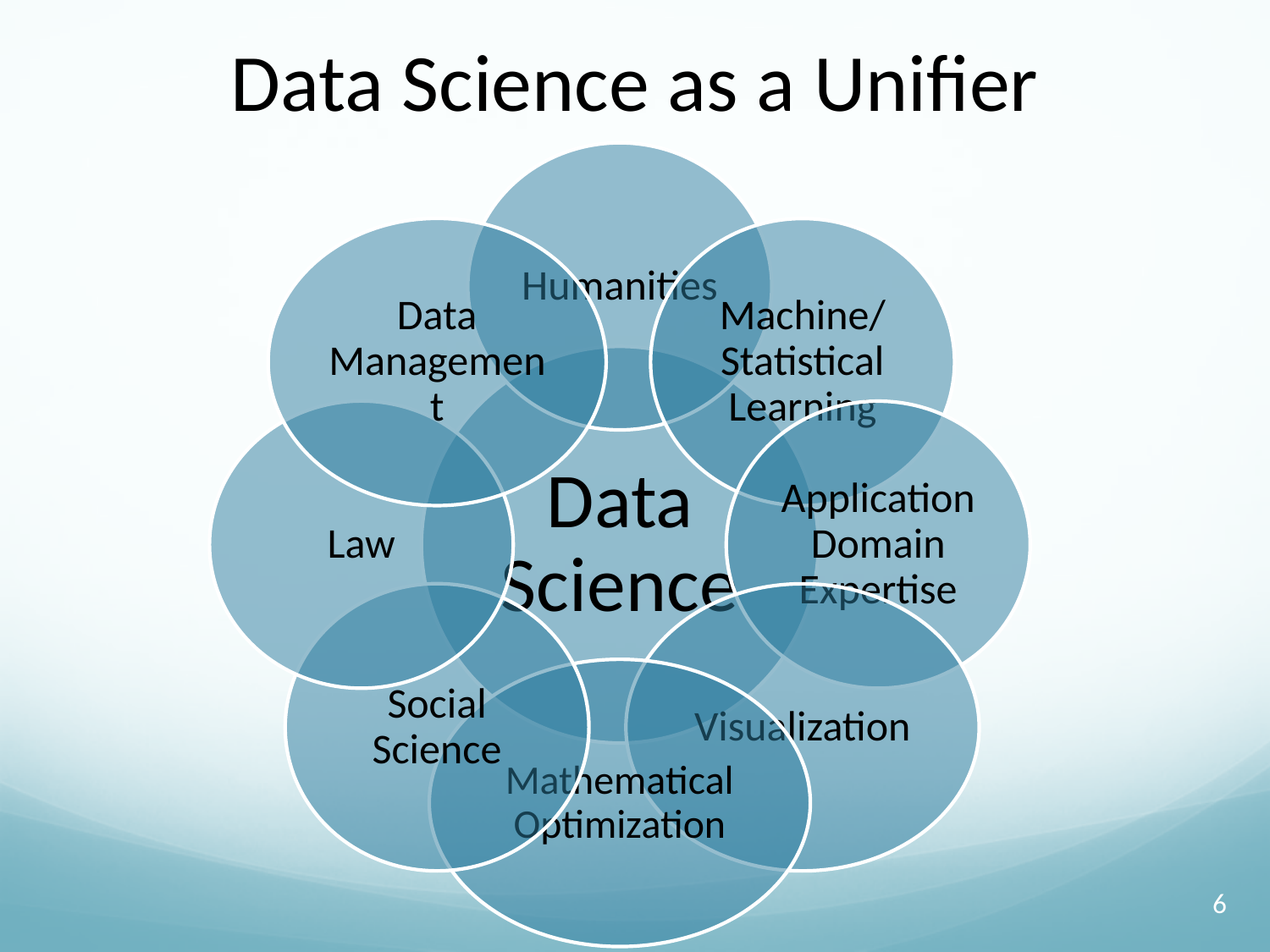

# Data Science as a Unifier
Data Science
Humanities
Machine/ Statistical Learning
Application Domain Expertise
Visualization
Mathematical Optimization
Social Science
Law
Data Management
6